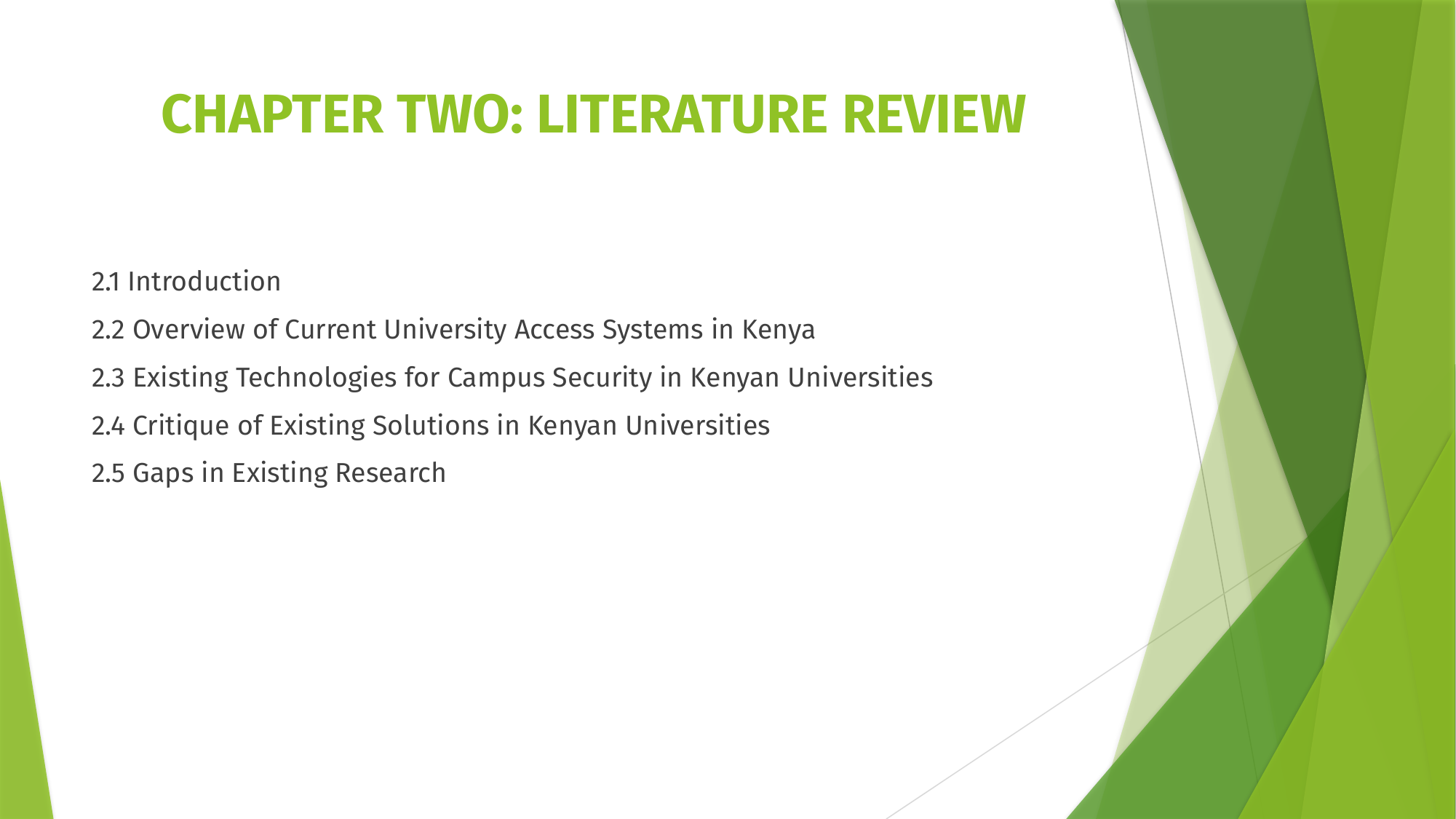

# CHAPTER TWO: LITERATURE REVIEW
2.1 Introduction
2.2 Overview of Current University Access Systems in Kenya
2.3 Existing Technologies for Campus Security in Kenyan Universities
2.4 Critique of Existing Solutions in Kenyan Universities
2.5 Gaps in Existing Research